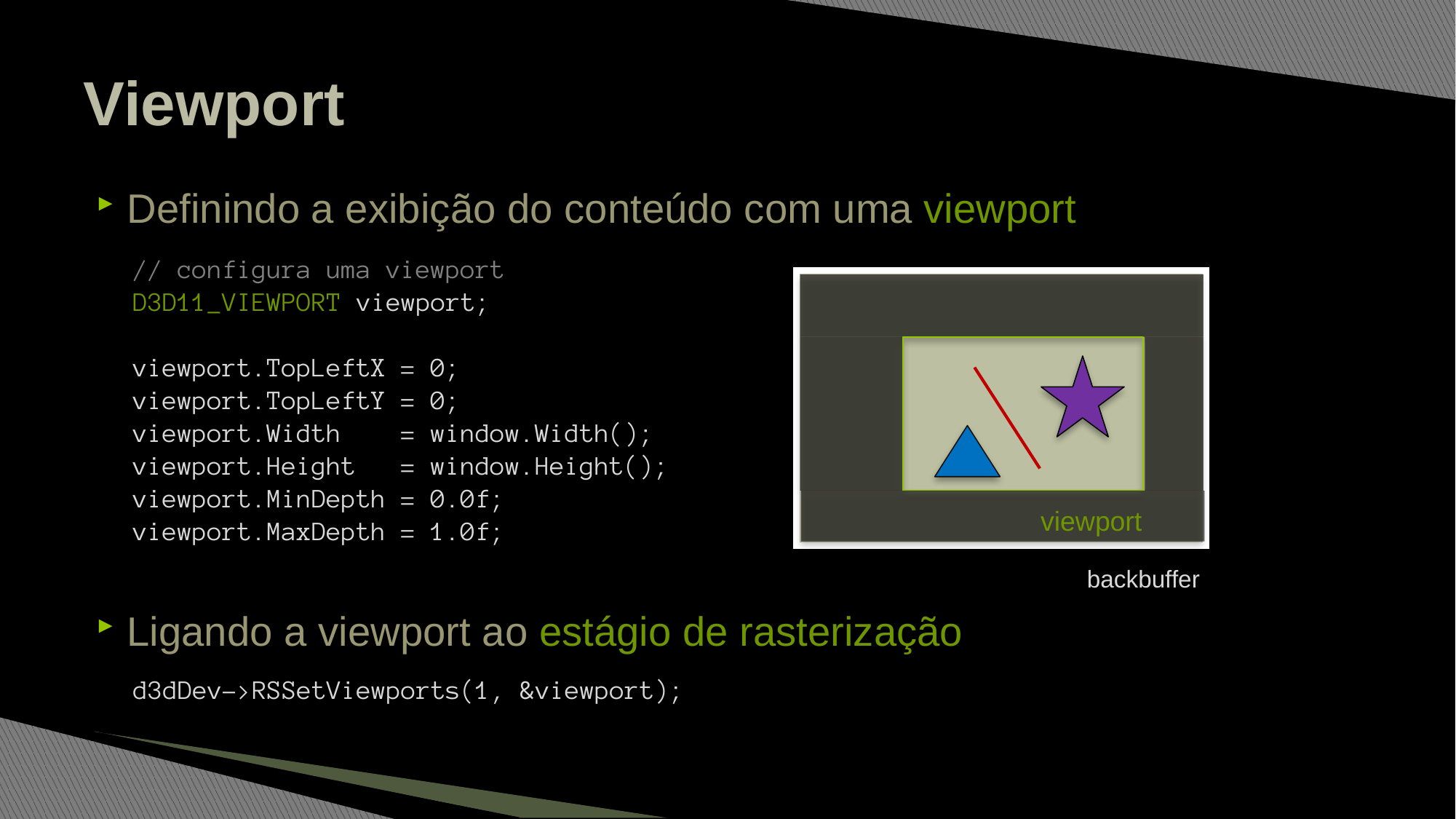

# Viewport
Definindo a exibição do conteúdo com uma viewport

Ligando a viewport ao estágio de rasterização
// configura uma viewport
D3D11_VIEWPORT viewport;

viewport.TopLeftX = 0;
viewport.TopLeftY = 0;
viewport.Width    = window.Width();
viewport.Height   = window.Height();
viewport.MinDepth = 0.0f;
viewport.MaxDepth = 1.0f;

viewport
backbuffer
d3dDev->RSSetViewports(1, &viewport);